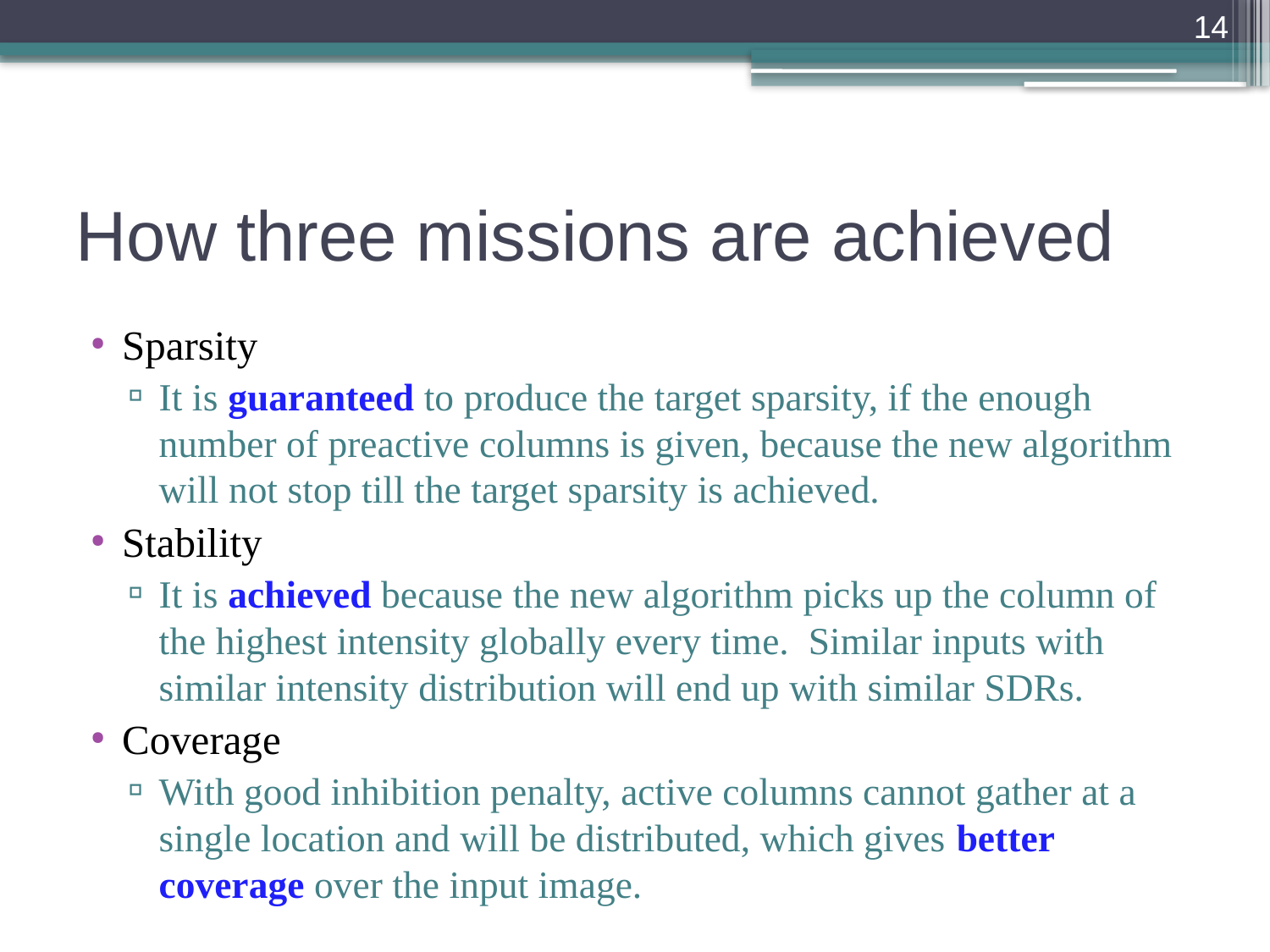

14
# How three missions are achieved
Sparsity
It is guaranteed to produce the target sparsity, if the enough number of preactive columns is given, because the new algorithm will not stop till the target sparsity is achieved.
Stability
It is achieved because the new algorithm picks up the column of the highest intensity globally every time.  Similar inputs with similar intensity distribution will end up with similar SDRs.
Coverage
With good inhibition penalty, active columns cannot gather at a single location and will be distributed, which gives better coverage over the input image.